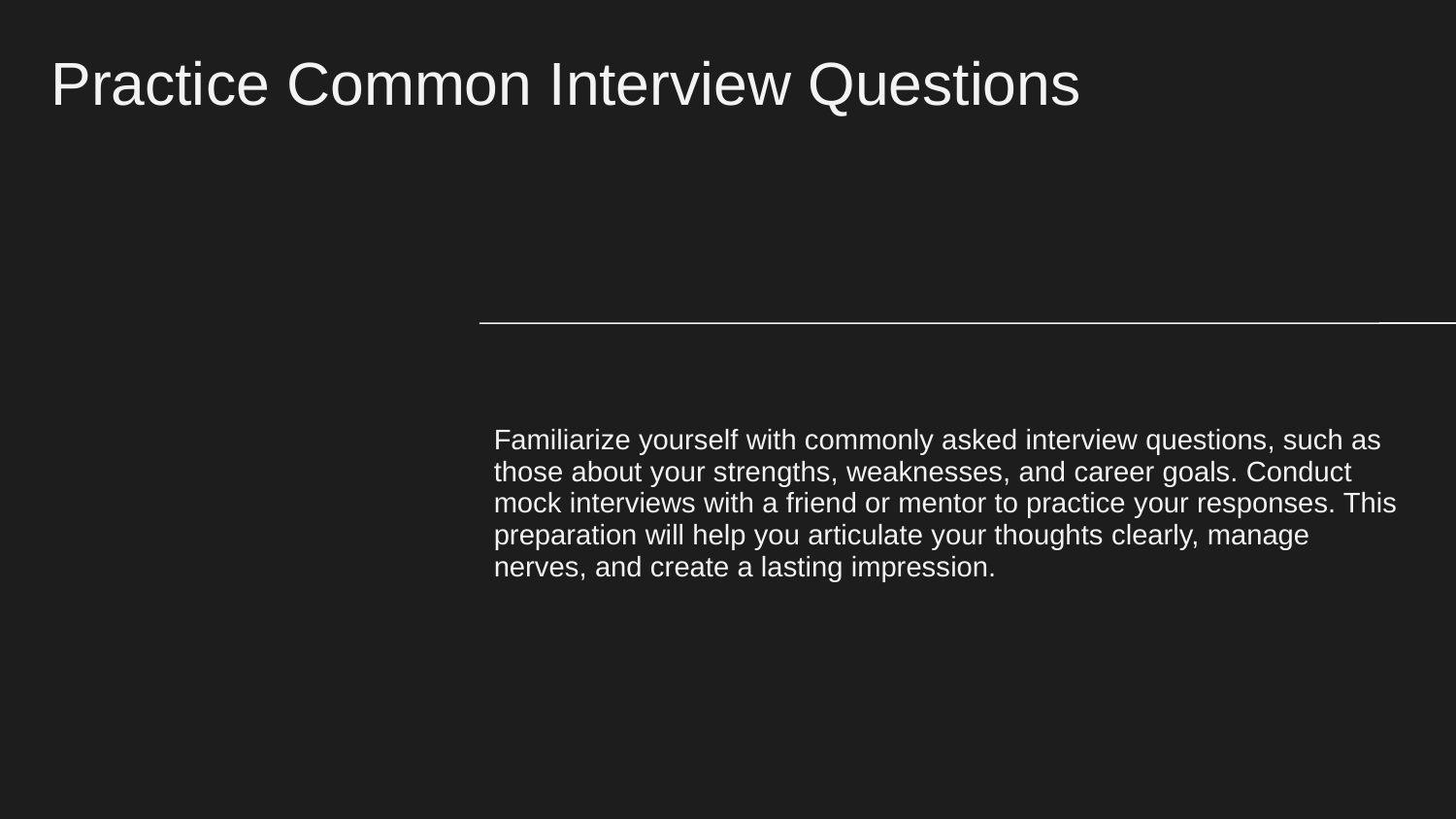

# Practice Common Interview Questions
Familiarize yourself with commonly asked interview questions, such as those about your strengths, weaknesses, and career goals. Conduct mock interviews with a friend or mentor to practice your responses. This preparation will help you articulate your thoughts clearly, manage nerves, and create a lasting impression.